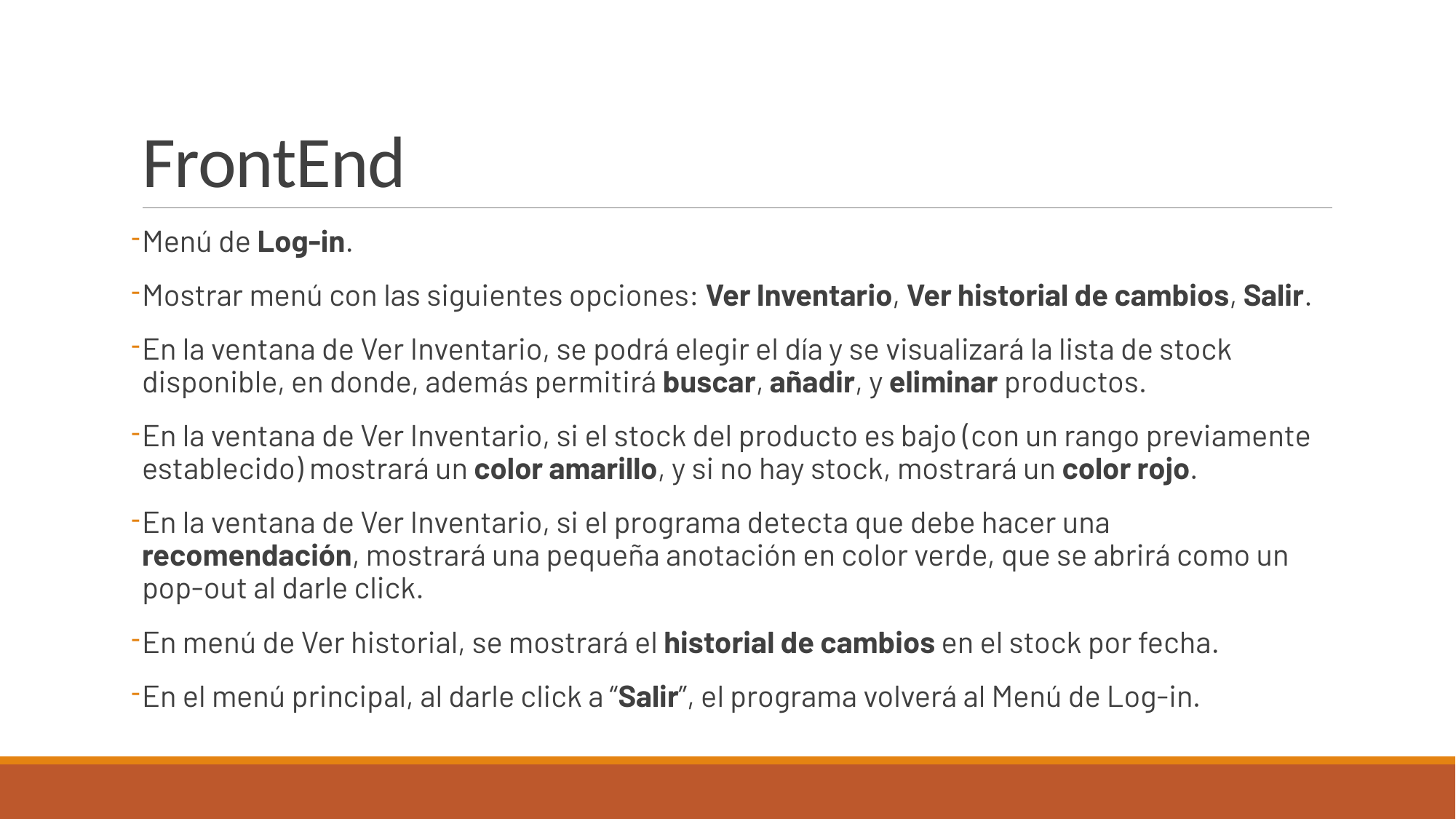

# FrontEnd
Menú de Log-in.
Mostrar menú con las siguientes opciones: Ver Inventario, Ver historial de cambios, Salir.
En la ventana de Ver Inventario, se podrá elegir el día y se visualizará la lista de stock disponible, en donde, además permitirá buscar, añadir, y eliminar productos.
En la ventana de Ver Inventario, si el stock del producto es bajo (con un rango previamente establecido) mostrará un color amarillo, y si no hay stock, mostrará un color rojo.
En la ventana de Ver Inventario, si el programa detecta que debe hacer una recomendación, mostrará una pequeña anotación en color verde, que se abrirá como un pop-out al darle click.
En menú de Ver historial, se mostrará el historial de cambios en el stock por fecha.
En el menú principal, al darle click a “Salir”, el programa volverá al Menú de Log-in.